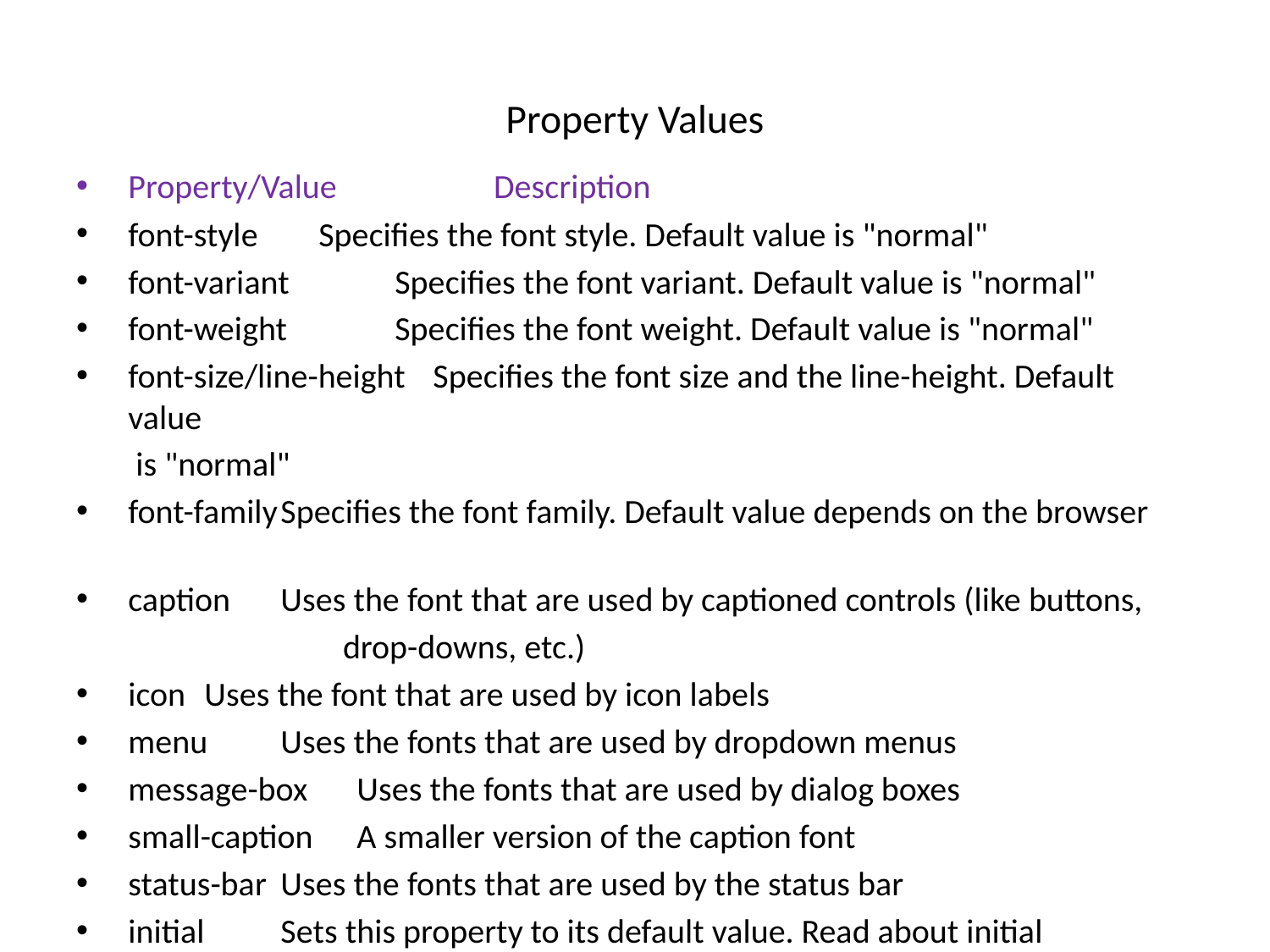

# Property Values
Property/Value	                  Description
font-style	     Specifies the font style. Default value is "normal"
font-variant	     Specifies the font variant. Default value is "normal"
font-weight	     Specifies the font weight. Default value is "normal"
font-size/line-height	Specifies the font size and the line-height. Default value
				 is "normal"
font-family	Specifies the font family. Default value depends on the browser
caption	Uses the font that are used by captioned controls (like buttons,
                                   drop-downs, etc.)
icon		Uses the font that are used by icon labels
menu		Uses the fonts that are used by dropdown menus
message-box	Uses the fonts that are used by dialog boxes
small-caption	A smaller version of the caption font
status-bar	Uses the fonts that are used by the status bar
initial		Sets this property to its default value. Read about initial
inherit	Inherits this property from its parent element. Read about inherit